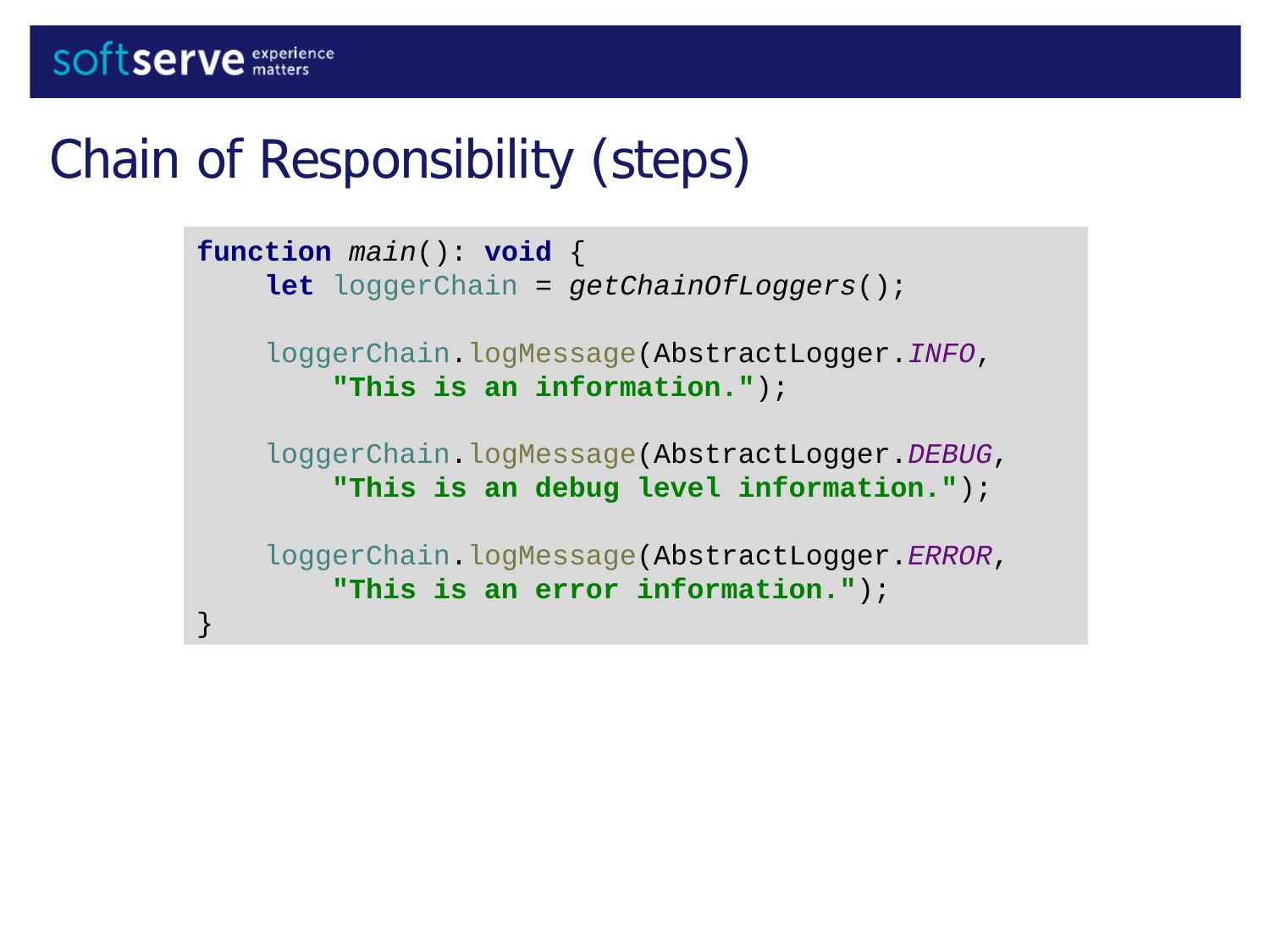

Chain of Responsibility (steps)
function main(): void {
    let loggerChain = getChainOfLoggers();
    loggerChain.logMessage(AbstractLogger.INFO,
        "This is an information.");
    loggerChain.logMessage(AbstractLogger.DEBUG,
        "This is an debug level information.");
    loggerChain.logMessage(AbstractLogger.ERROR,
        "This is an error information.");
}